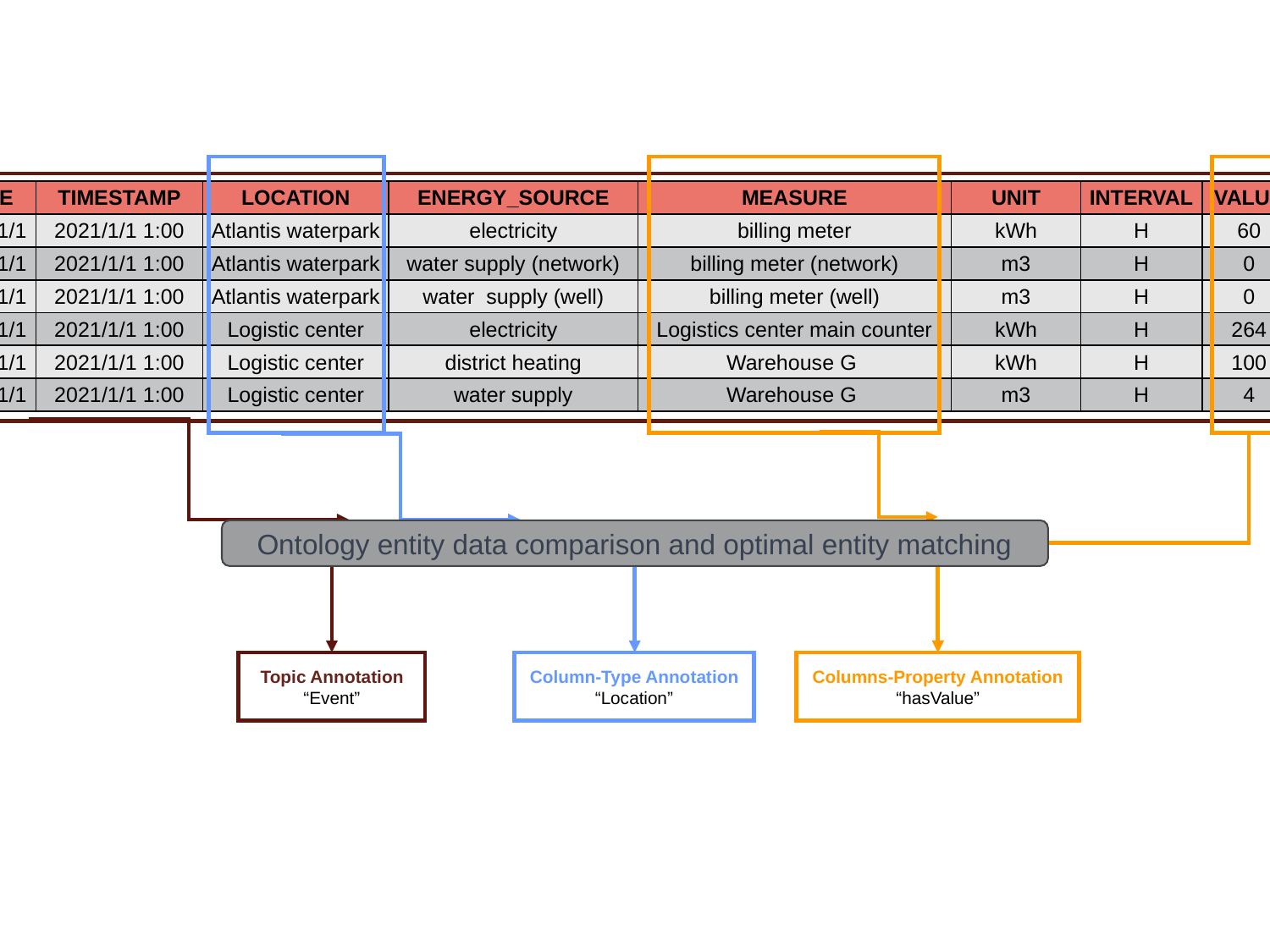

| DATE | TIMESTAMP | LOCATION | ENERGY\_SOURCE | MEASURE | UNIT | INTERVAL | VALUE |
| --- | --- | --- | --- | --- | --- | --- | --- |
| 2021/1/1 | 2021/1/1 1:00 | Atlantis waterpark | electricity | billing meter | kWh | H | 60 |
| 2021/1/1 | 2021/1/1 1:00 | Atlantis waterpark | water supply (network) | billing meter (network) | m3 | H | 0 |
| 2021/1/1 | 2021/1/1 1:00 | Atlantis waterpark | water supply (well) | billing meter (well) | m3 | H | 0 |
| 2021/1/1 | 2021/1/1 1:00 | Logistic center | electricity | Logistics center main counter | kWh | H | 264 |
| 2021/1/1 | 2021/1/1 1:00 | Logistic center | district heating | Warehouse G | kWh | H | 100 |
| 2021/1/1 | 2021/1/1 1:00 | Logistic center | water supply | Warehouse G | m3 | H | 4 |
Ontology entity data comparison and optimal entity matching
Topic Annotation
“Event”
Column-Type Annotation
“Location”
Columns-Property Annotation
“hasValue”